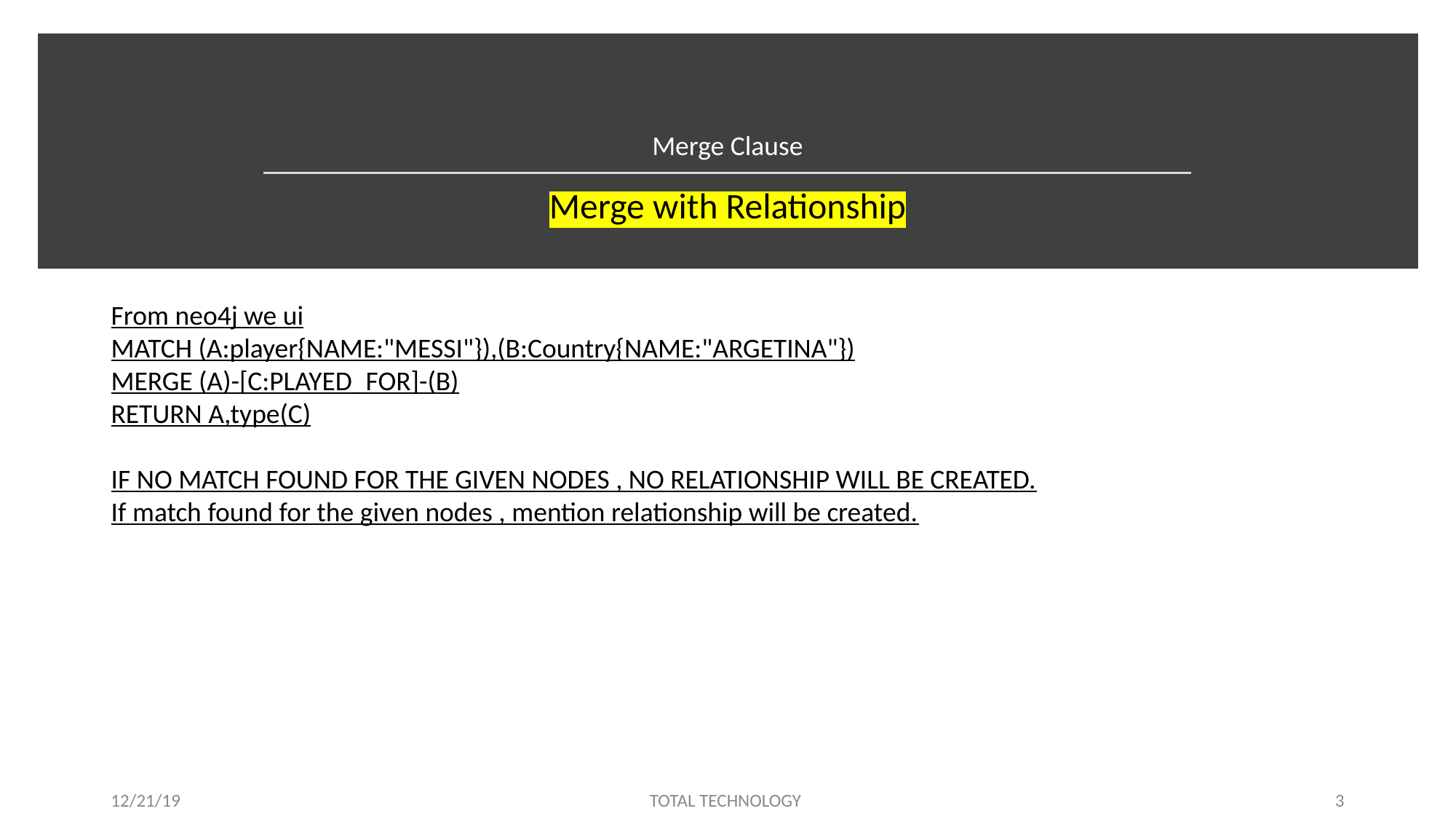

# Merge Clause
Merge with Relationship
From neo4j we ui
MATCH (A:player{NAME:"MESSI"}),(B:Country{NAME:"ARGETINA"})
MERGE (A)-[C:PLAYED_FOR]-(B)
RETURN A,type(C)

IF NO MATCH FOUND FOR THE GIVEN NODES , NO RELATIONSHIP WILL BE CREATED.
If match found for the given nodes , mention relationship will be created.

12/21/19
TOTAL TECHNOLOGY
3